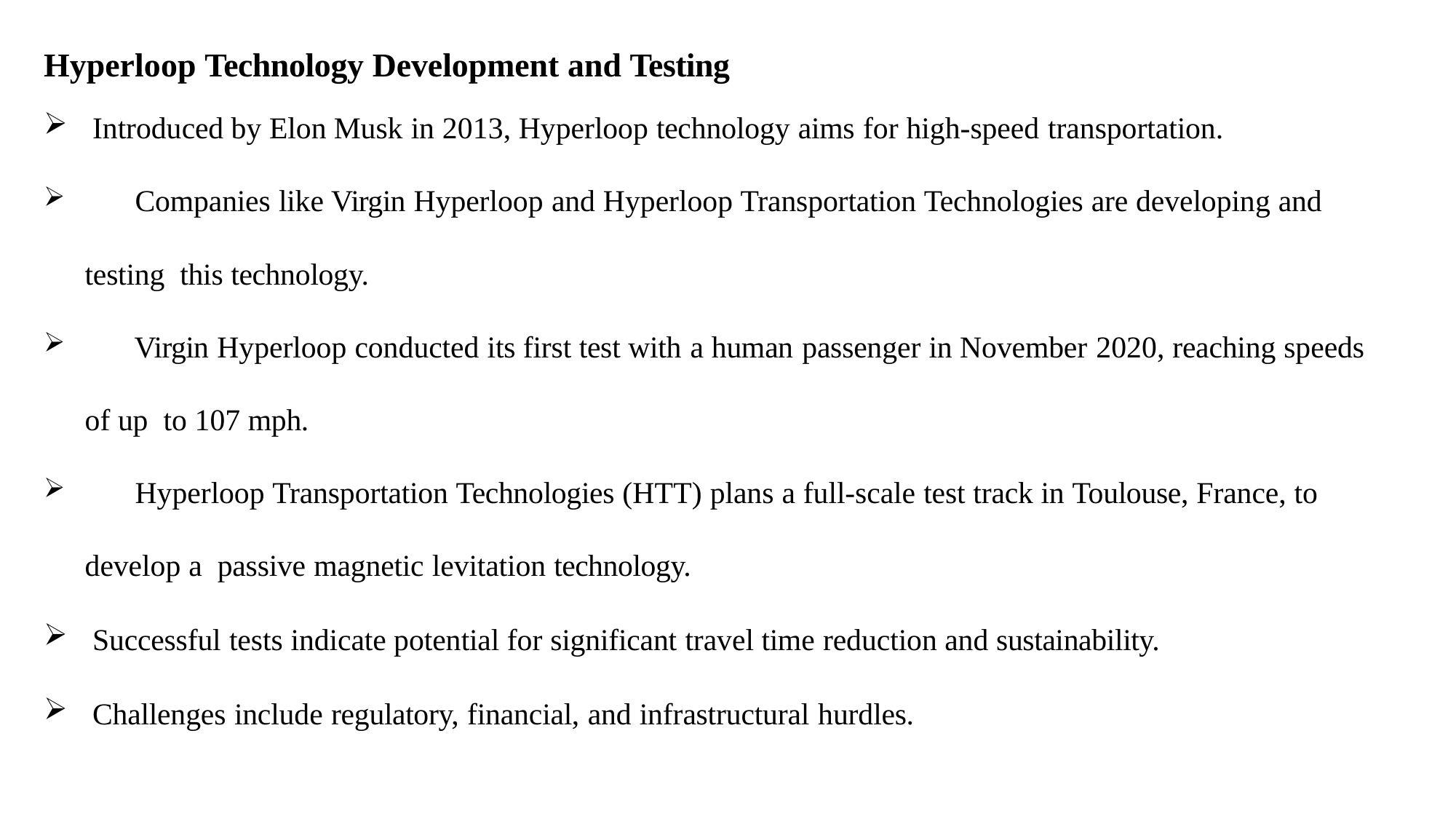

# Hyperloop Technology Development and Testing
Introduced by Elon Musk in 2013, Hyperloop technology aims for high-speed transportation.
	Companies like Virgin Hyperloop and Hyperloop Transportation Technologies are developing and testing  this technology.
	Virgin Hyperloop conducted its first test with a human passenger in November 2020, reaching speeds of up  to 107 mph.
	Hyperloop Transportation Technologies (HTT) plans a full-scale test track in Toulouse, France, to develop a  passive magnetic levitation technology.

Successful tests indicate potential for significant travel time reduction and sustainability.

Challenges include regulatory, financial, and infrastructural hurdles.